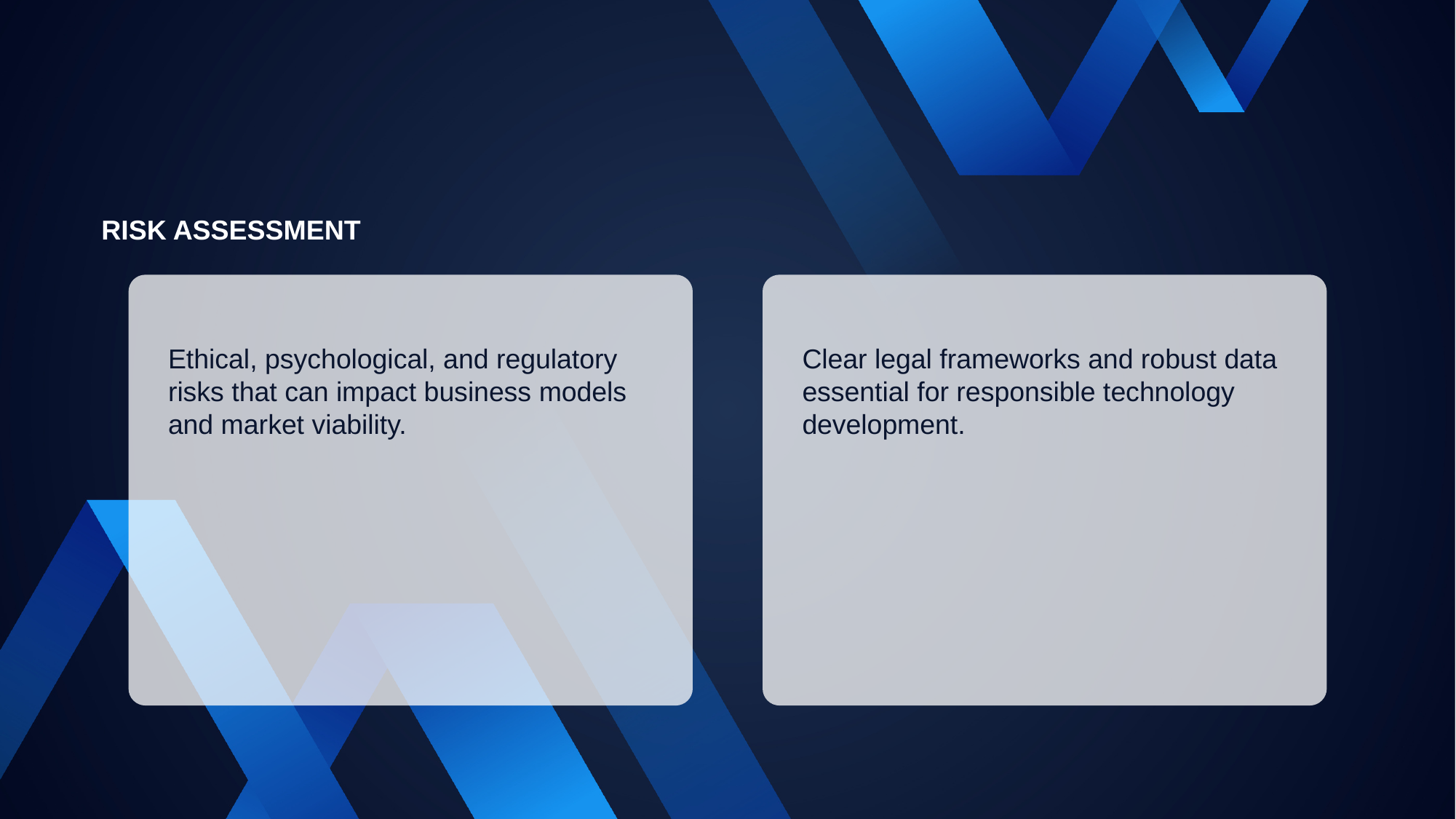

RISK ASSESSMENT

Ethical, psychological, and regulatory risks that can impact business models and market viability.

Clear legal frameworks and robust data essential for responsible technology development.